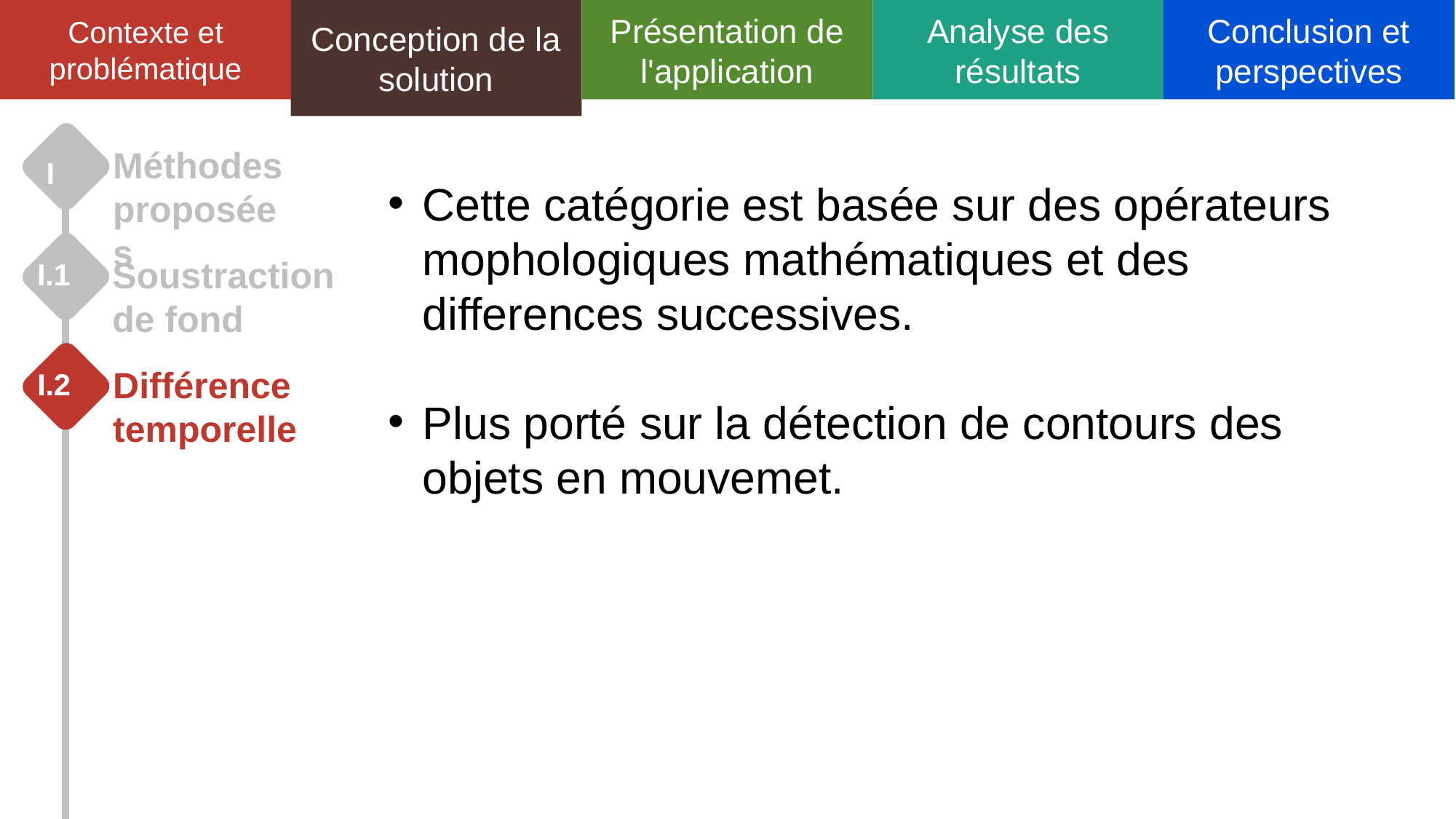

Contexte et problématique
Conception de la solution
Présentation de l'application
Analyse des résultats
Conclusion et perspectives
I
Méthodes
proposées
Cette catégorie est basée sur des opérateurs mophologiques mathématiques et des differences successives.
Plus porté sur la détection de contours des objets en mouvemet.
I.1
Soustraction de fond
I.2
Différence temporelle